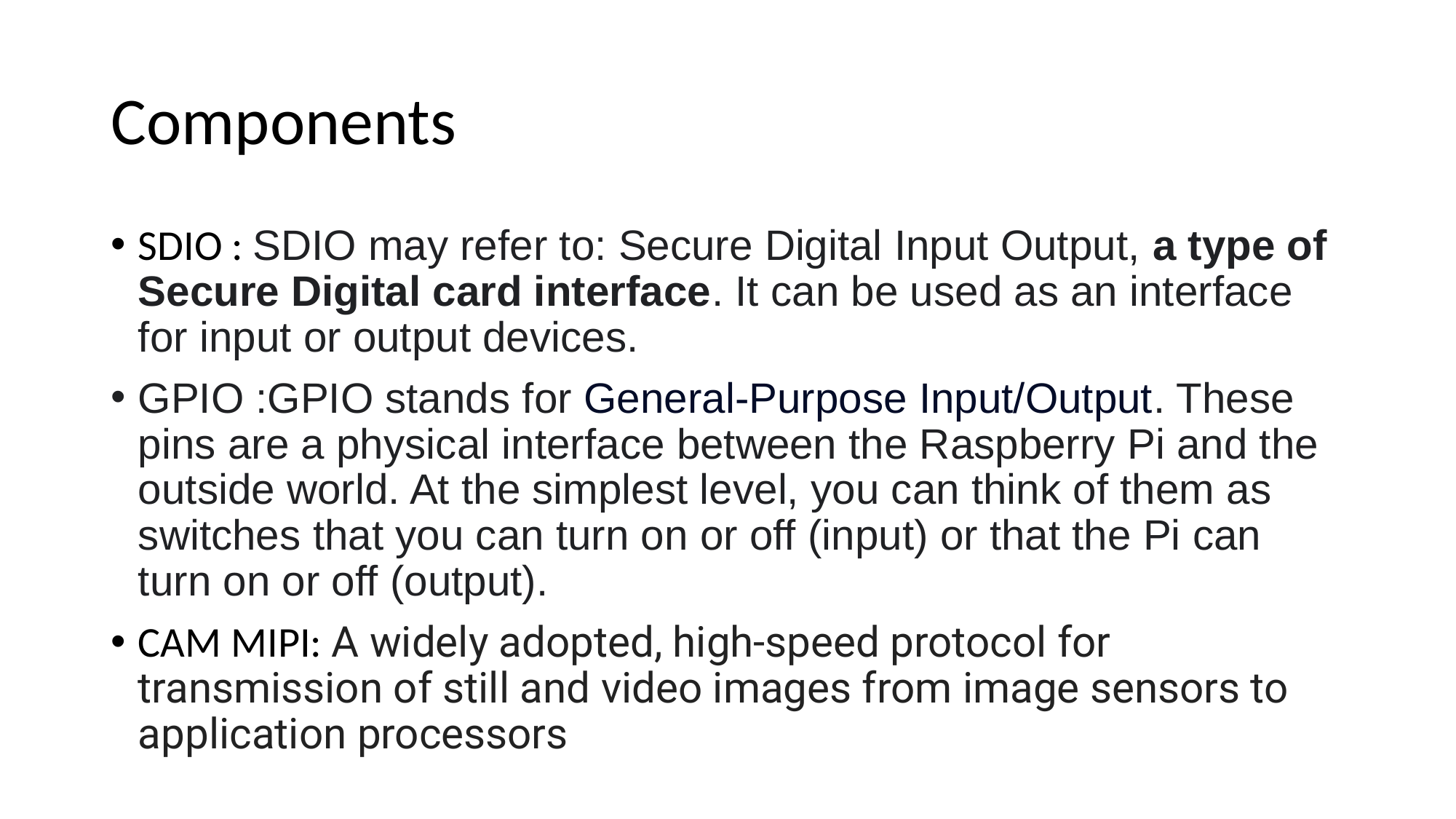

# Components
SDIO : SDIO may refer to: Secure Digital Input Output, a type of Secure Digital card interface. It can be used as an interface for input or output devices.
GPIO :GPIO stands for General-Purpose Input/Output. These pins are a physical interface between the Raspberry Pi and the outside world. At the simplest level, you can think of them as switches that you can turn on or off (input) or that the Pi can turn on or off (output).
CAM MIPI: A widely adopted, high-speed protocol for transmission of still and video images from image sensors to application processors